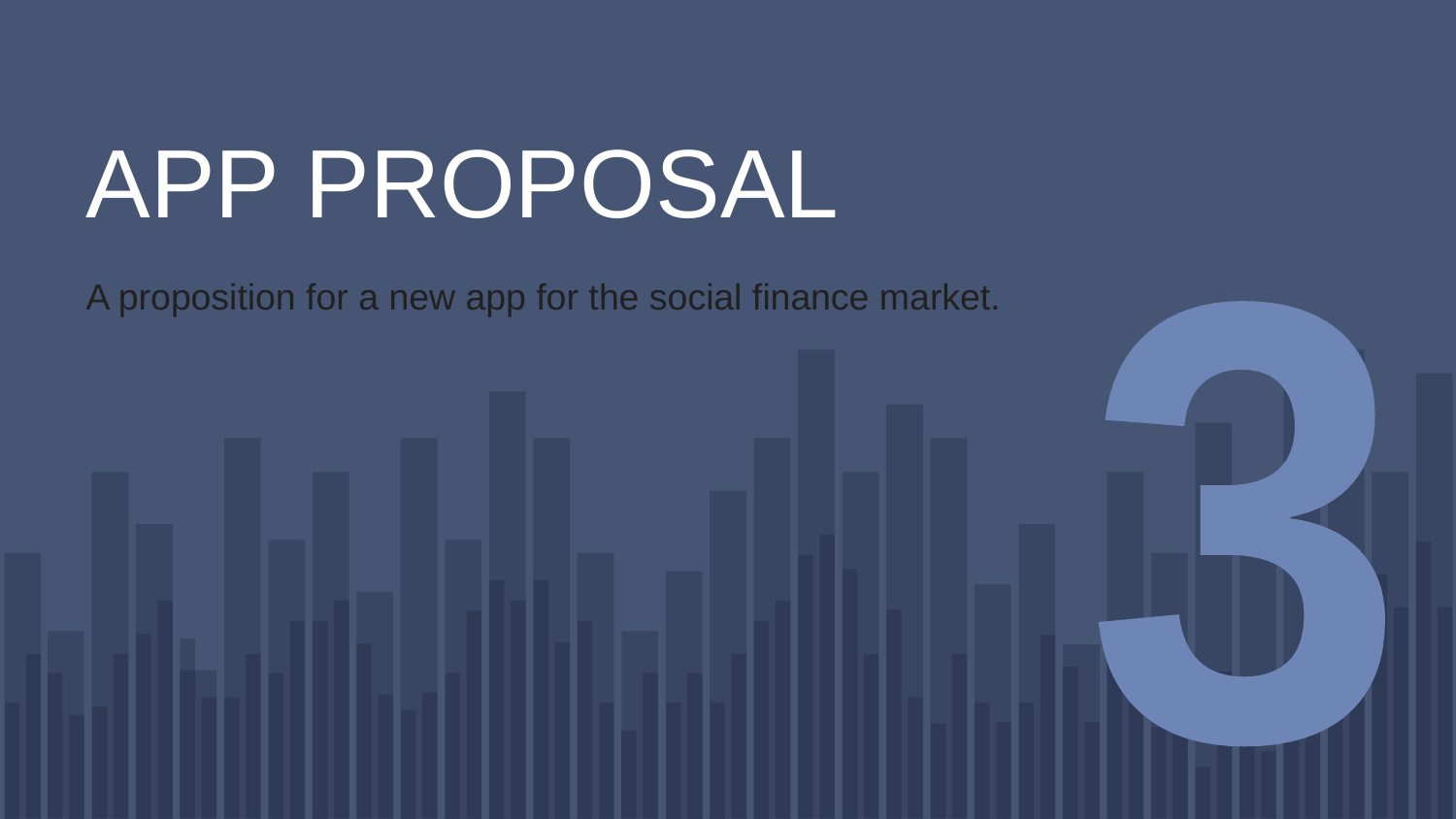

# APP PROPOSAL
A proposition for a new app for the social finance market.
3